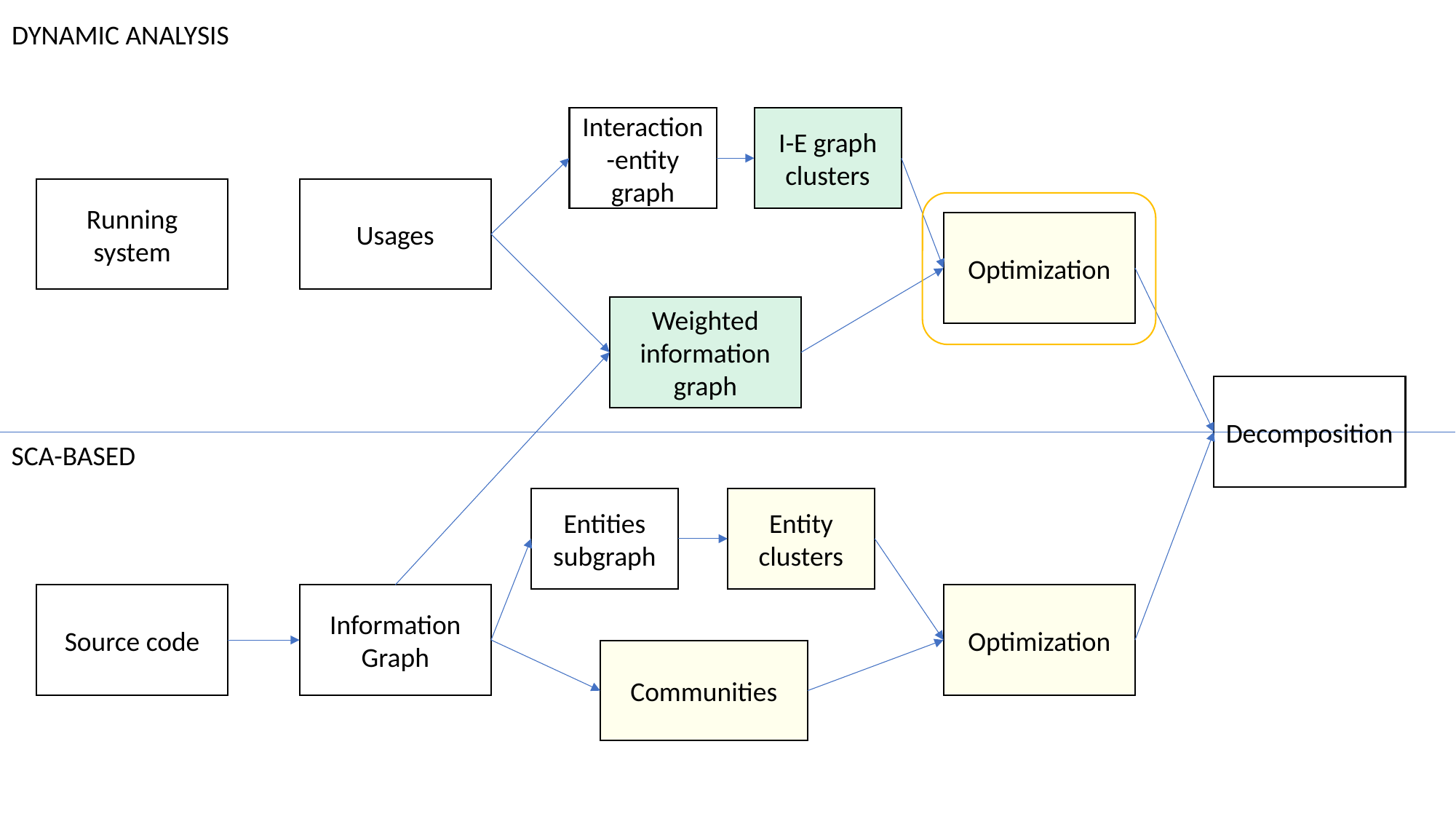

DYNAMIC ANALYSIS
Interaction-entity graph
I-E graph clusters
Running system
Usages

Optimization
Weighted information graph
Decomposition
SCA-BASED
Entities subgraph
Entity clusters
Source code
Information Graph
Optimization
Communities